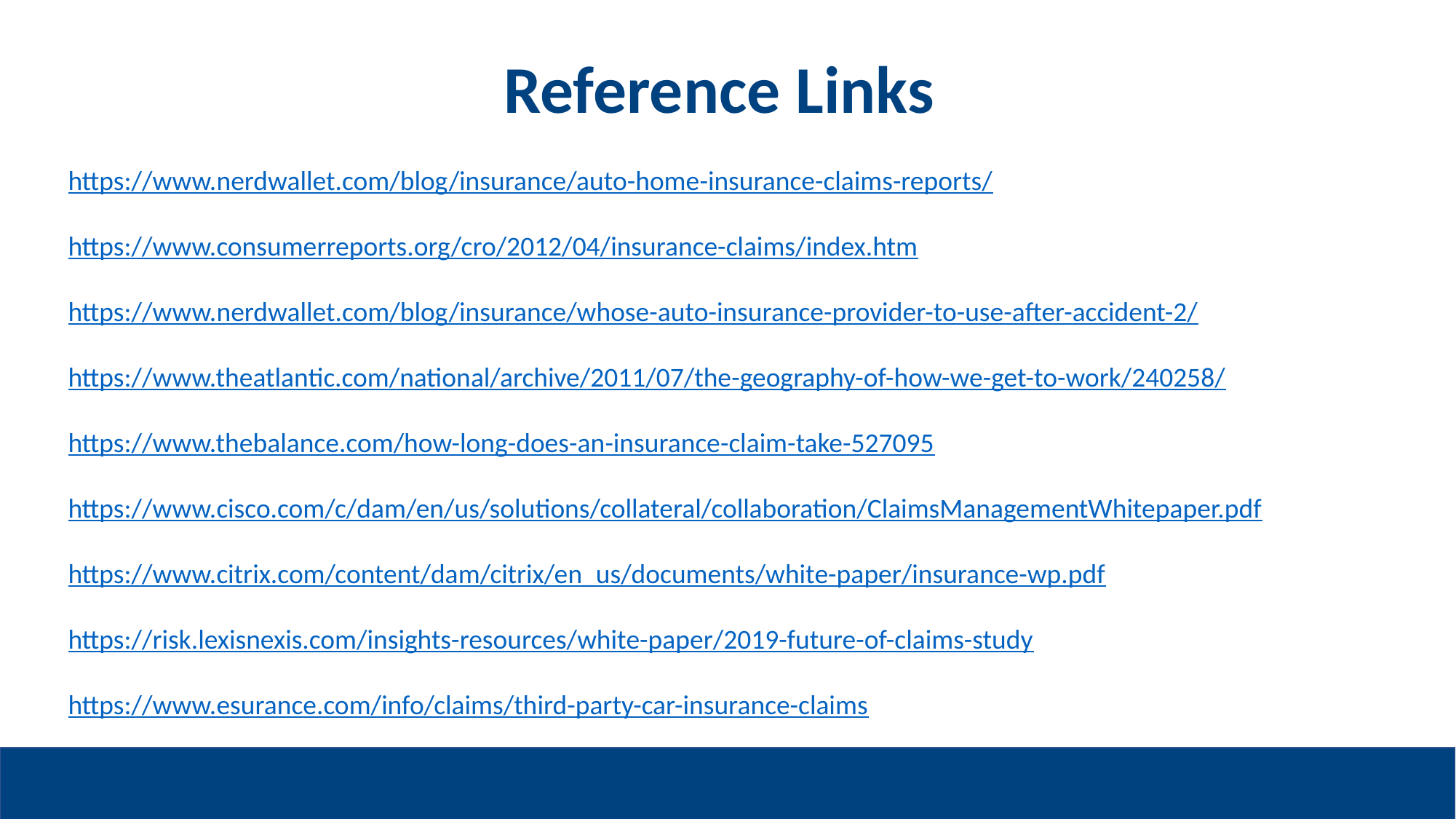

Reference Links
https://www.nerdwallet.com/blog/insurance/auto-home-insurance-claims-reports/

https://www.consumerreports.org/cro/2012/04/insurance-claims/index.htm

https://www.nerdwallet.com/blog/insurance/whose-auto-insurance-provider-to-use-after-accident-2/

https://www.theatlantic.com/national/archive/2011/07/the-geography-of-how-we-get-to-work/240258/

https://www.thebalance.com/how-long-does-an-insurance-claim-take-527095

https://www.cisco.com/c/dam/en/us/solutions/collateral/collaboration/ClaimsManagementWhitepaper.pdf

https://www.citrix.com/content/dam/citrix/en_us/documents/white-paper/insurance-wp.pdf

https://risk.lexisnexis.com/insights-resources/white-paper/2019-future-of-claims-study

https://www.esurance.com/info/claims/third-party-car-insurance-claims